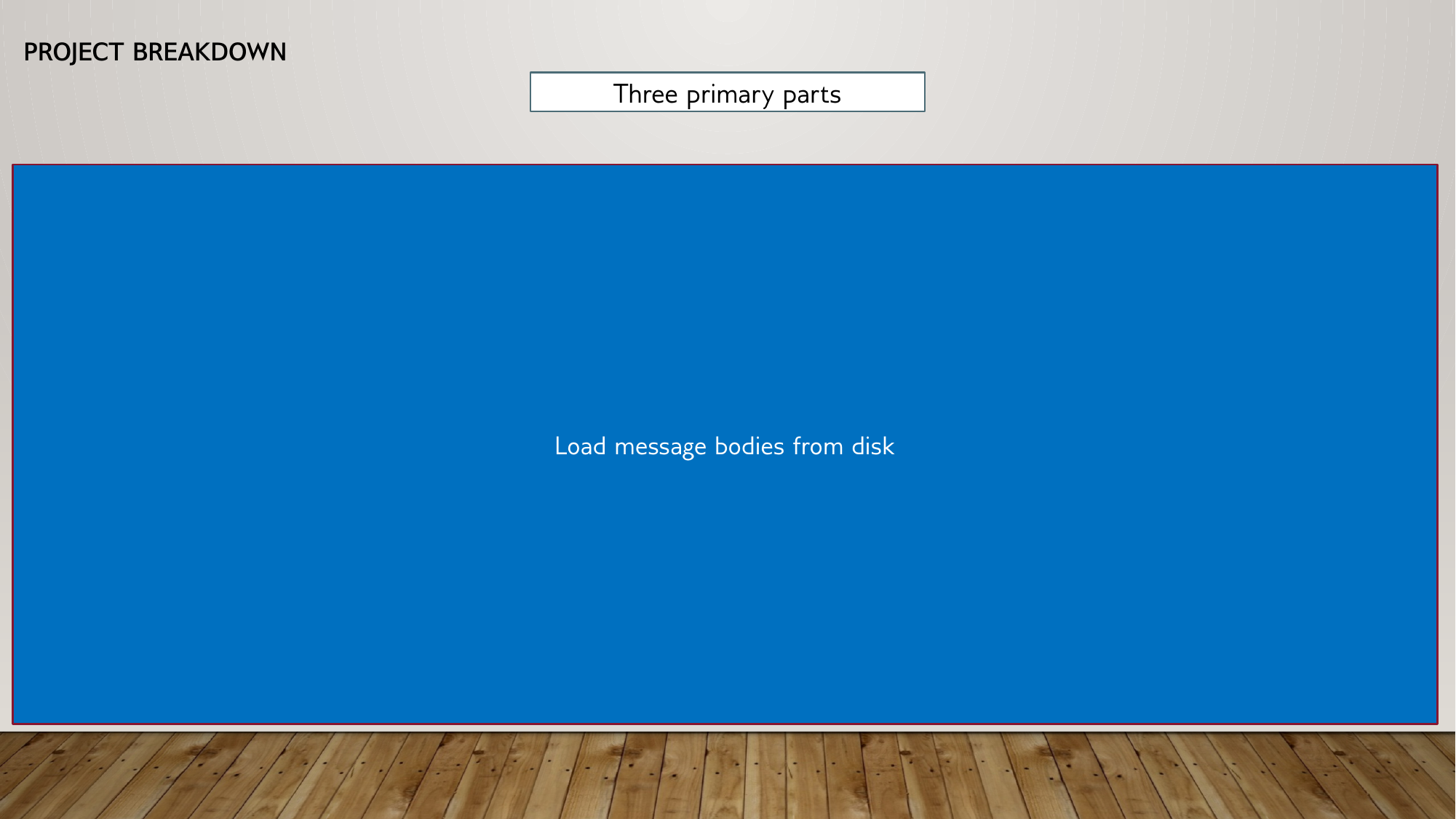

Project Breakdown
Three primary parts
Load message bodies from disk